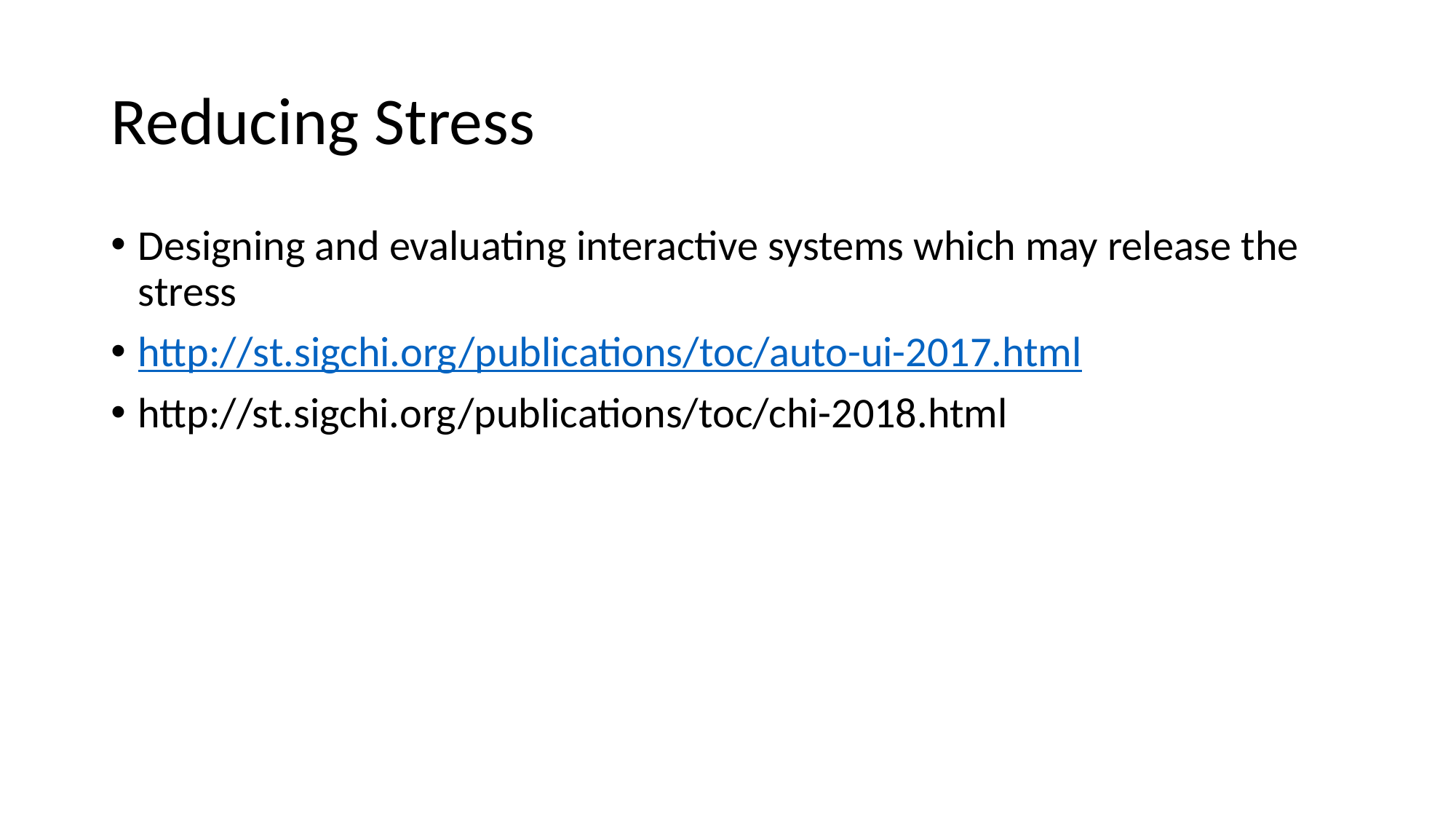

# Reducing Stress
Designing and evaluating interactive systems which may release the stress
http://st.sigchi.org/publications/toc/auto-ui-2017.html
http://st.sigchi.org/publications/toc/chi-2018.html